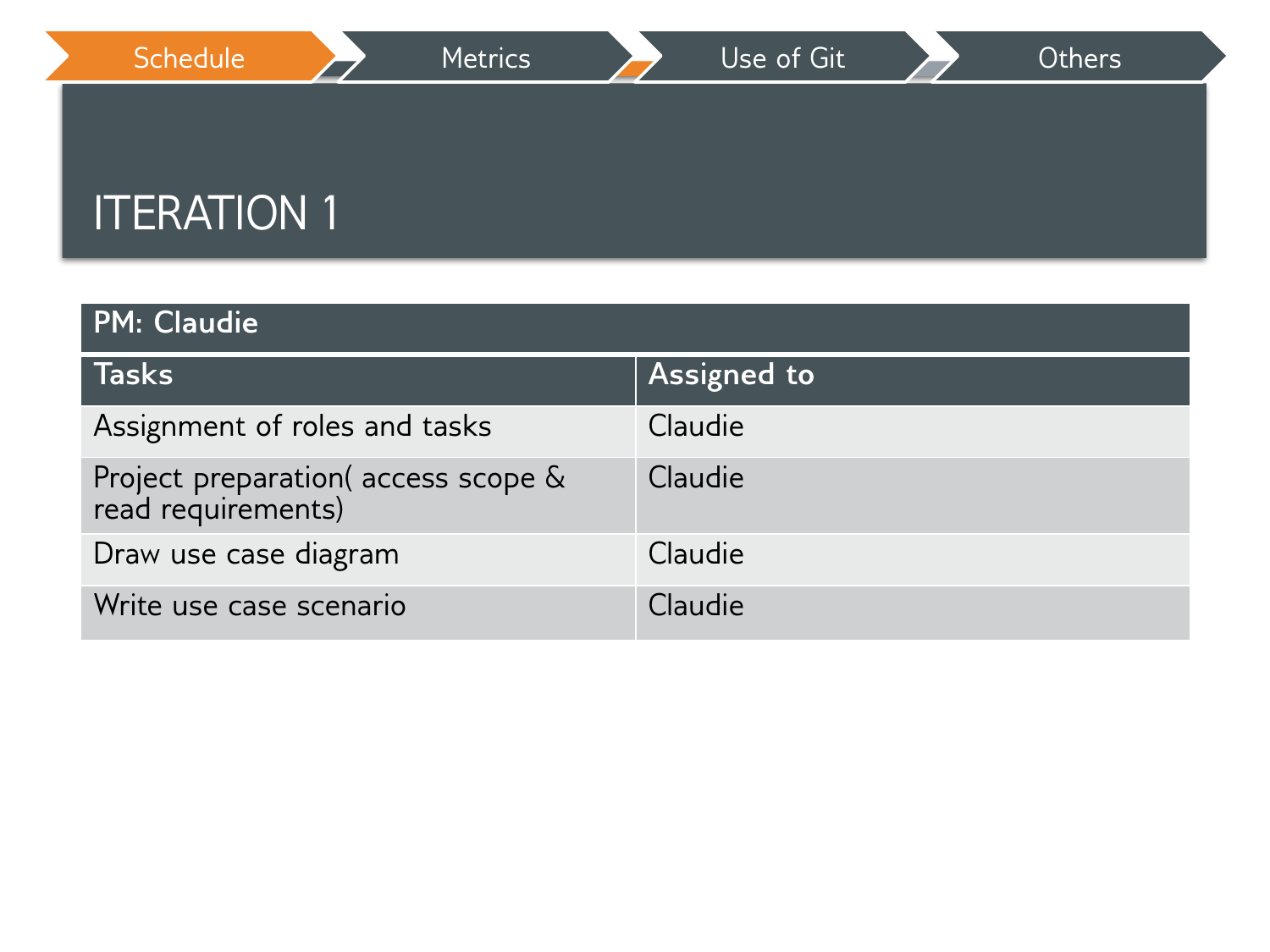

Schedule
Metrics
Use of Git
Others
# Iteration 1
| PM: Claudie |  |
| --- | --- |
| Tasks | Assigned to |
| Assignment of roles and tasks | Claudie |
| Project preparation( access scope & read requirements) | Claudie |
| Draw use case diagram | Claudie |
| Write use case scenario | Claudie |